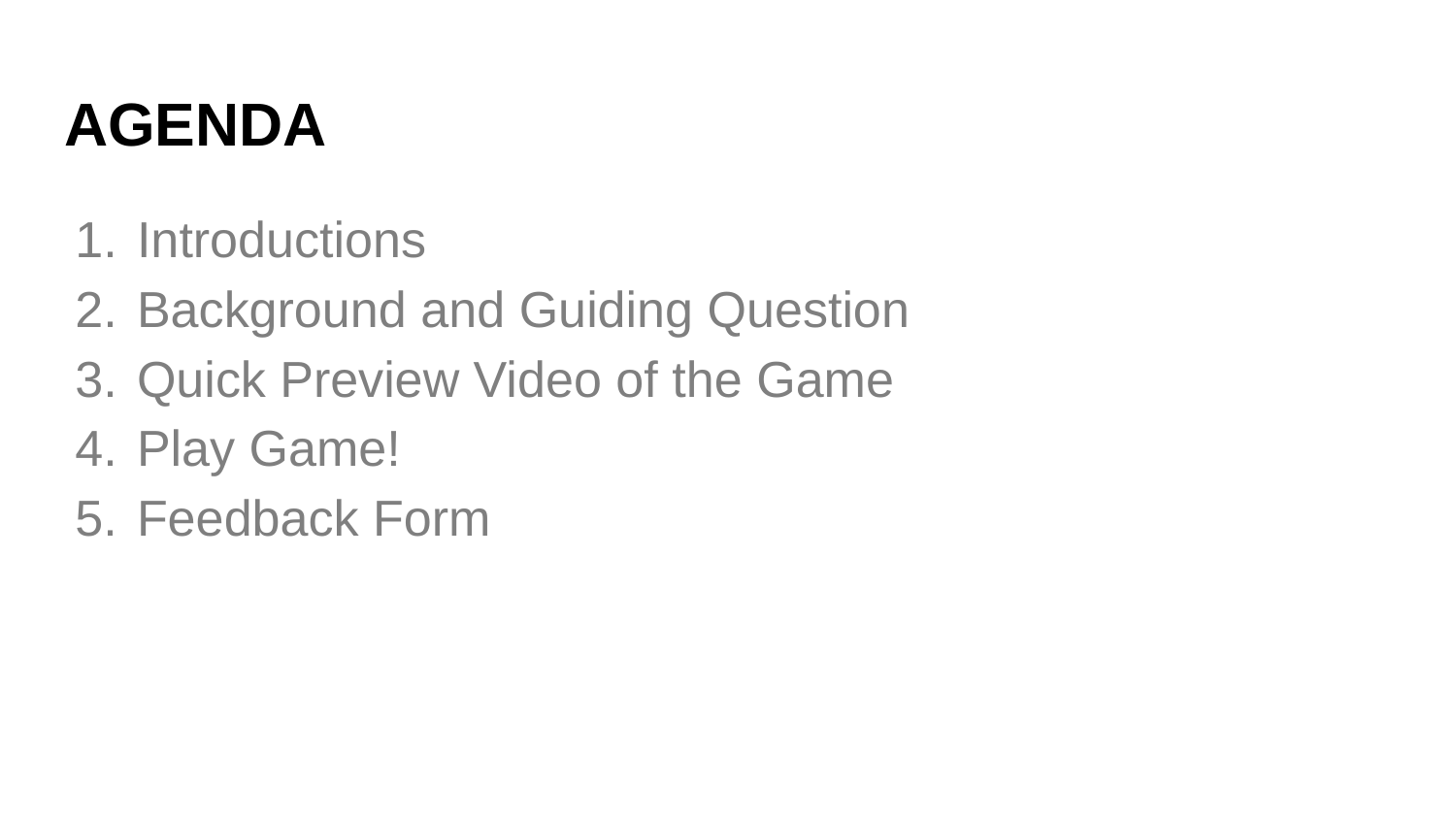

# AGENDA
Introductions
Background and Guiding Question
Quick Preview Video of the Game
Play Game!
Feedback Form